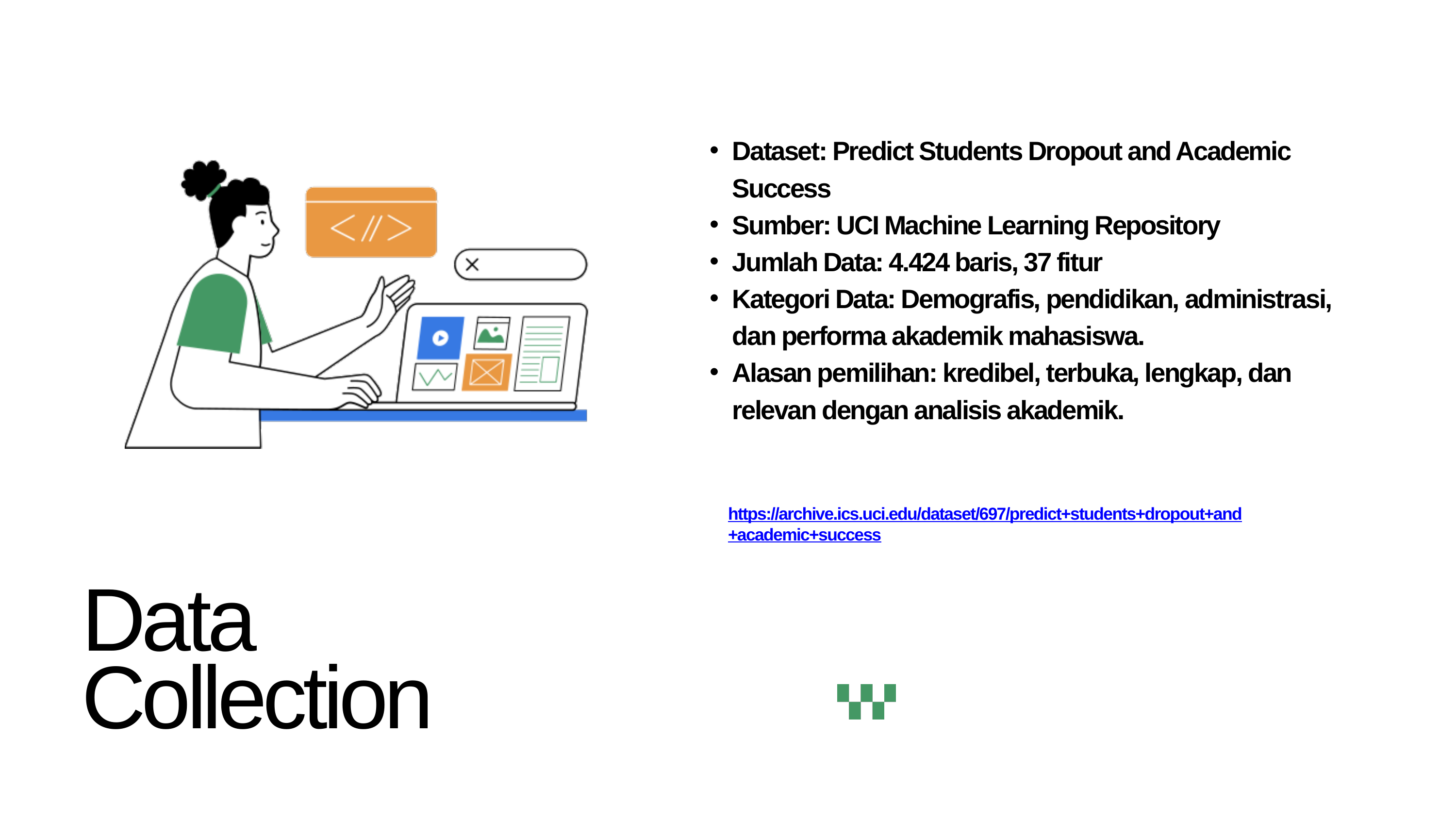

Dataset: Predict Students Dropout and Academic Success
Sumber: UCI Machine Learning Repository
Jumlah Data: 4.424 baris, 37 fitur
Kategori Data: Demografis, pendidikan, administrasi, dan performa akademik mahasiswa.
Alasan pemilihan: kredibel, terbuka, lengkap, dan relevan dengan analisis akademik.

https://archive.ics.uci.edu/dataset/697/predict+students+dropout+and+academic+success

Data Collection